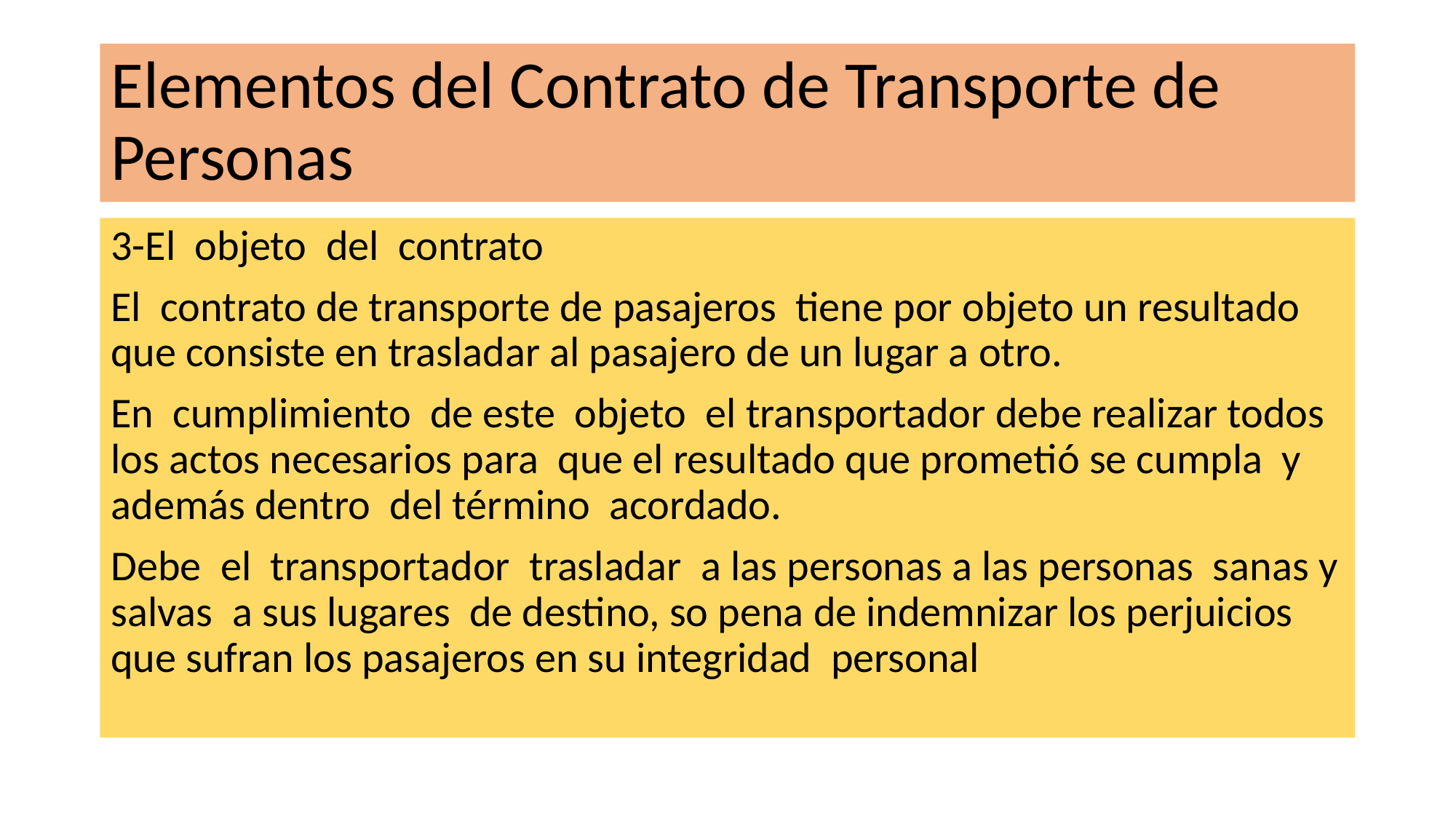

# Elementos del Contrato de Transporte de Personas
3-El  objeto  del  contrato
El  contrato de transporte de pasajeros  tiene por objeto un resultado que consiste en trasladar al pasajero de un lugar a otro.
En  cumplimiento  de este  objeto  el transportador debe realizar todos los actos necesarios para  que el resultado que prometió se cumpla  y además dentro  del término  acordado.
Debe  el  transportador  trasladar  a las personas a las personas  sanas y salvas  a sus lugares  de destino, so pena de indemnizar los perjuicios que sufran los pasajeros en su integridad  personal